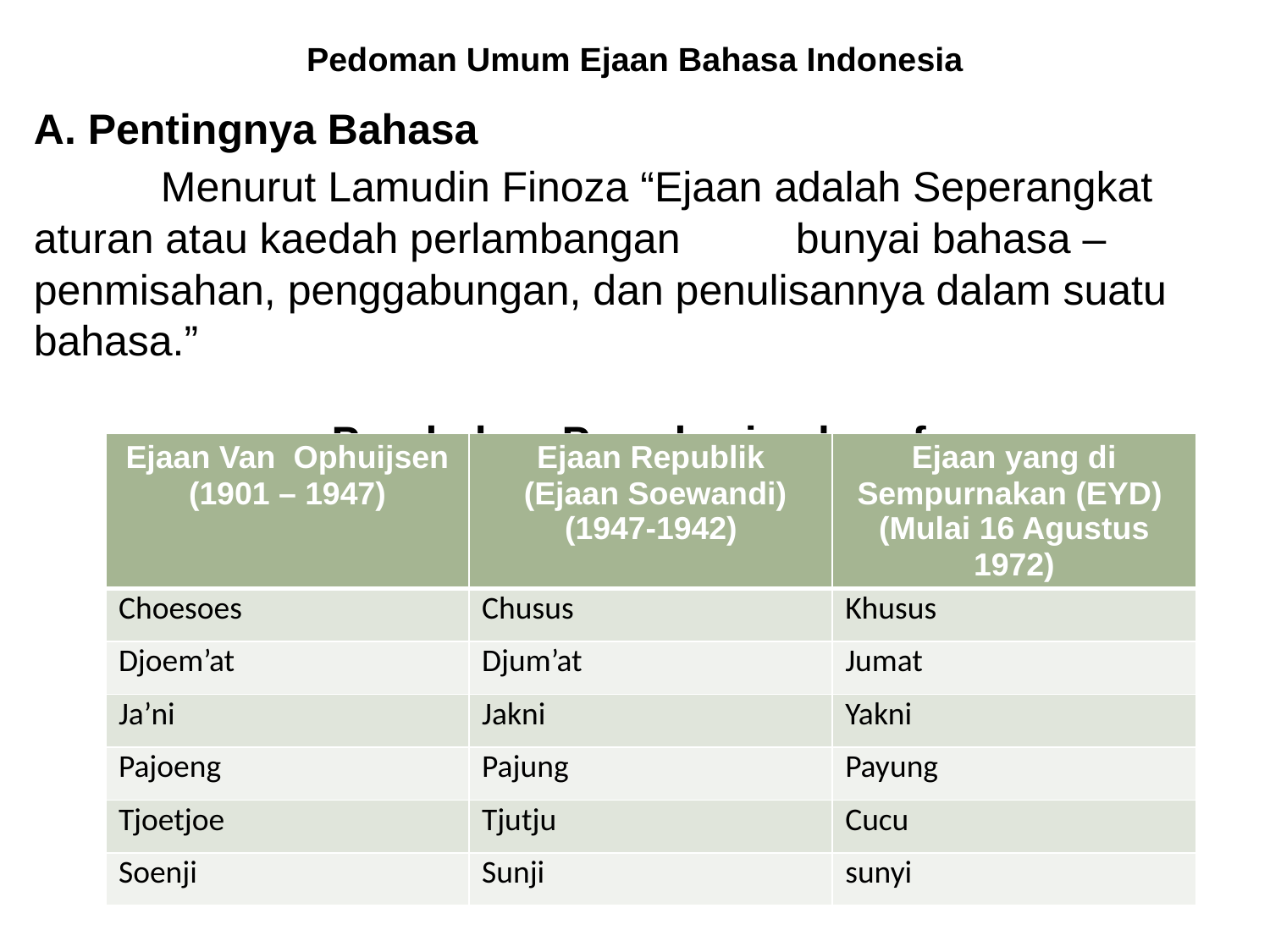

# Pedoman Umum Ejaan Bahasa Indonesia
 Pentingnya Bahasa
	Menurut Lamudin Finoza “Ejaan adalah Seperangkat aturan atau kaedah perlambangan 	bunyai bahasa –penmisahan, penggabungan, dan penulisannya dalam suatu bahasa.”

Perubahan Pemakaaian huruf
Dalam Tiga Ejaan bahasa Indonesia

| Ejaan Van Ophuijsen (1901 – 1947) | Ejaan Republik (Ejaan Soewandi) (1947-1942) | Ejaan yang di Sempurnakan (EYD) (Mulai 16 Agustus 1972) |
| --- | --- | --- |
| Choesoes | Chusus | Khusus |
| Djoem’at | Djum’at | Jumat |
| Ja’ni | Jakni | Yakni |
| Pajoeng | Pajung | Payung |
| Tjoetjoe | Tjutju | Cucu |
| Soenji | Sunji | sunyi |